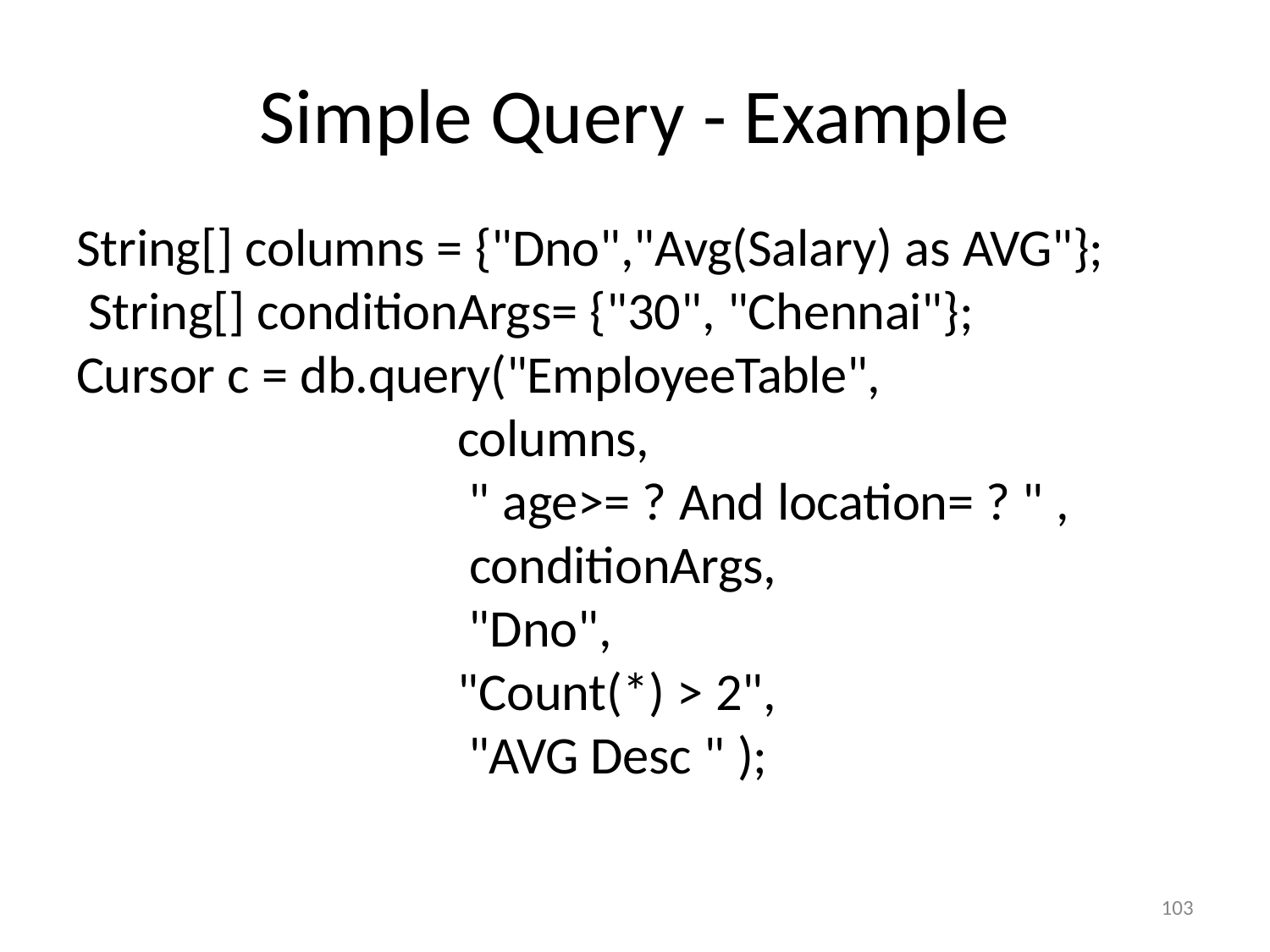

# Simple Query - Example
String[] columns = {"Dno","Avg(Salary) as AVG"};  String[] conditionArgs= {"30", "Chennai"};  Cursor c = db.query("EmployeeTable",
columns,
" age>= ? And location= ? " ,  conditionArgs,
"Dno",  "Count(*) > 2",
"AVG Desc " );
103